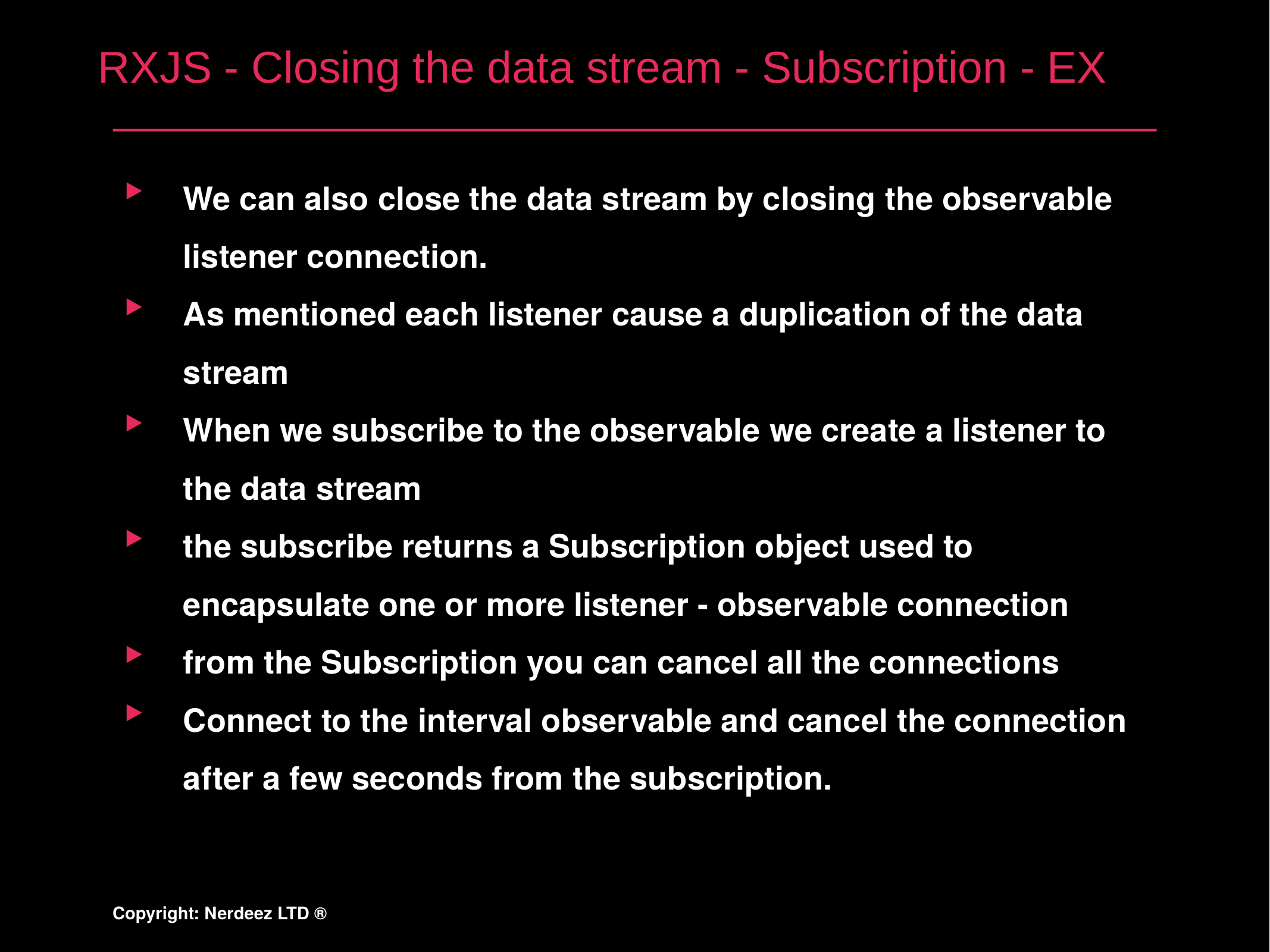

# RXJS - Closing the data stream - Subscription - EX

We can also close the data stream by closing the observable listener connection.
As mentioned each listener cause a duplication of the data stream
When we subscribe to the observable we create a listener to the data stream
the subscribe returns a Subscription object used to encapsulate one or more listener - observable connection
from the Subscription you can cancel all the connections
Connect to the interval observable and cancel the connection after a few seconds from the subscription.

Copyright: Nerdeez LTD ®